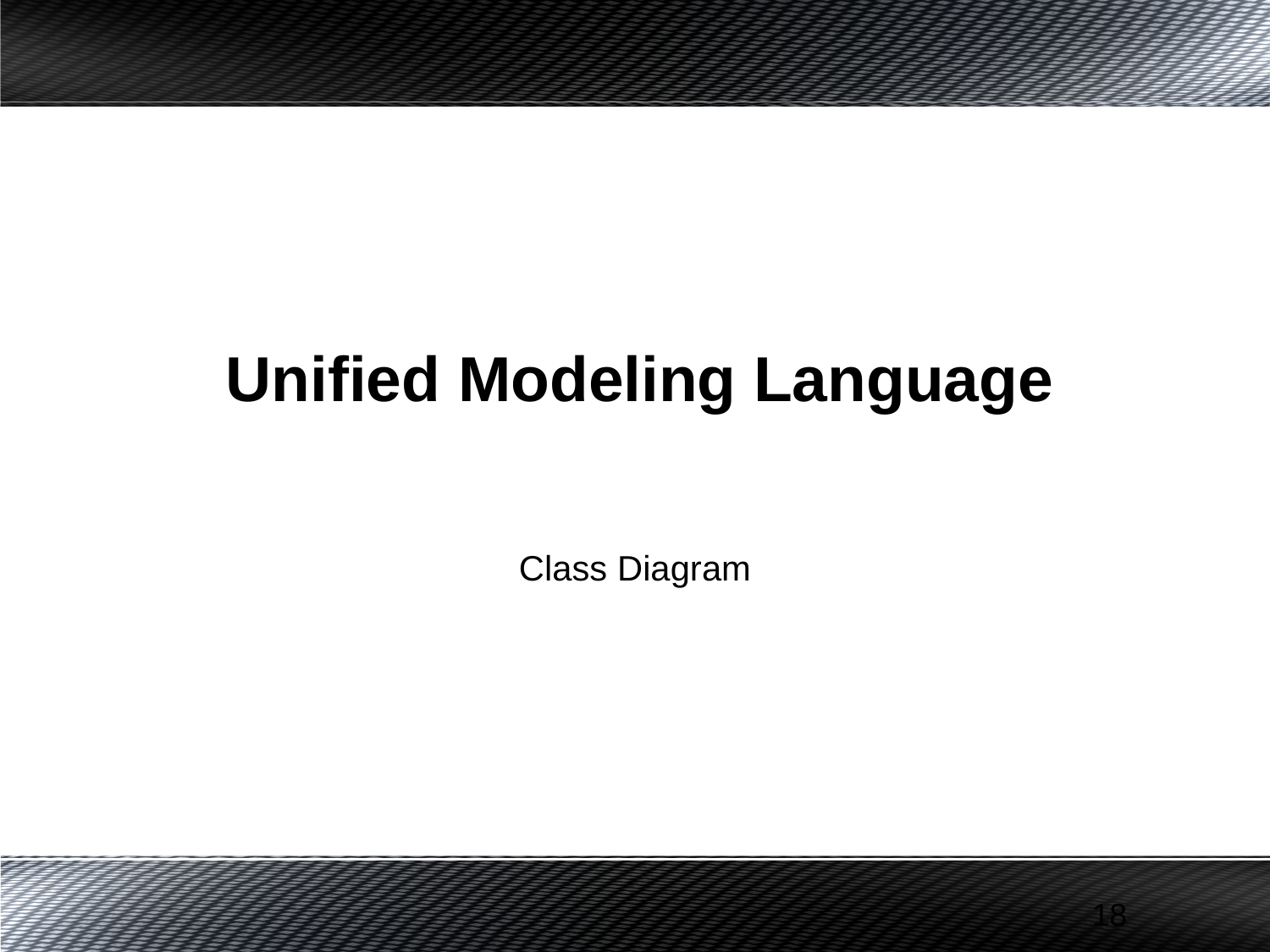

# Unified Modeling Language
Class Diagram
18